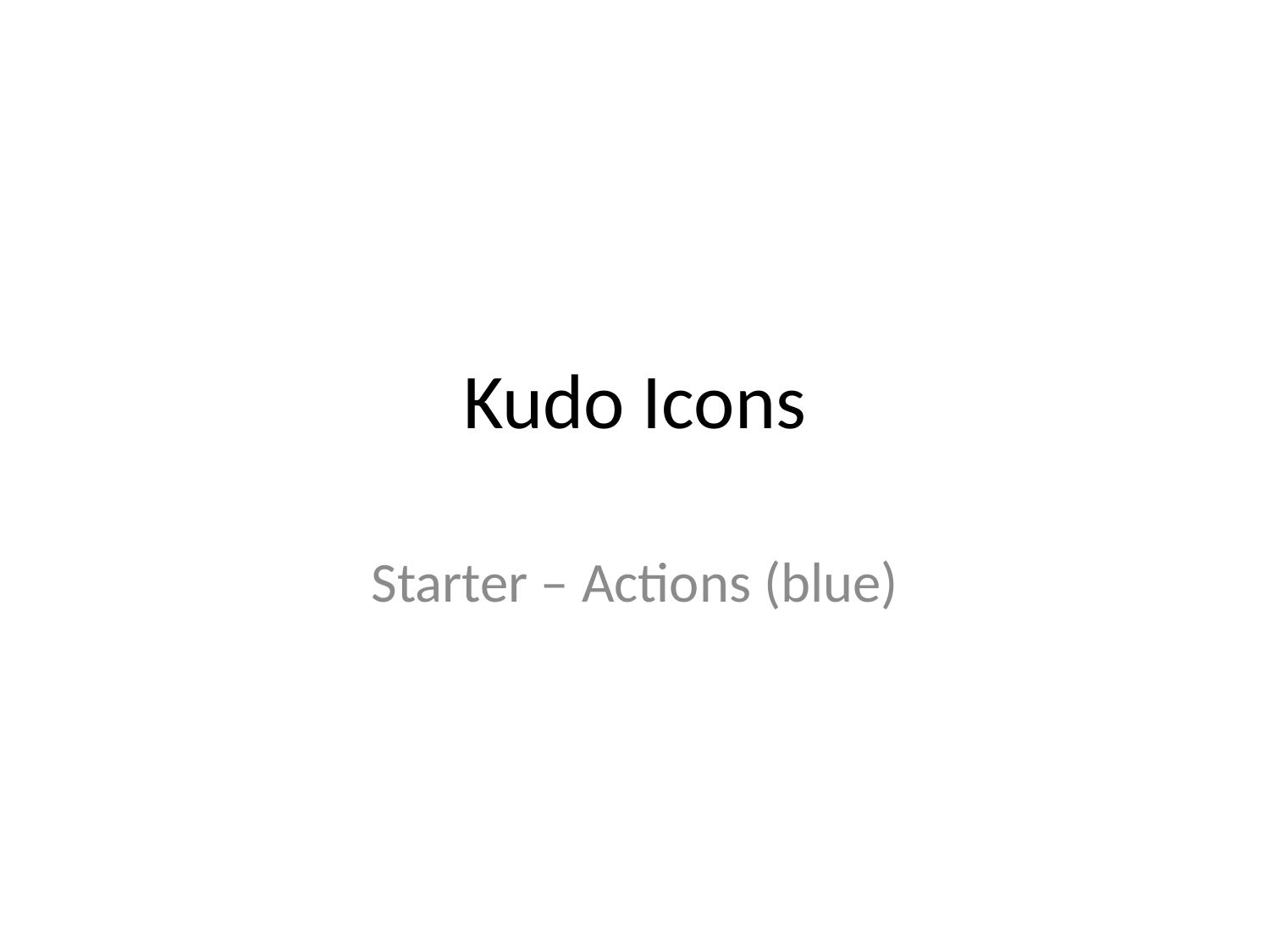

# Kudo Icons
Starter – Actions (blue)